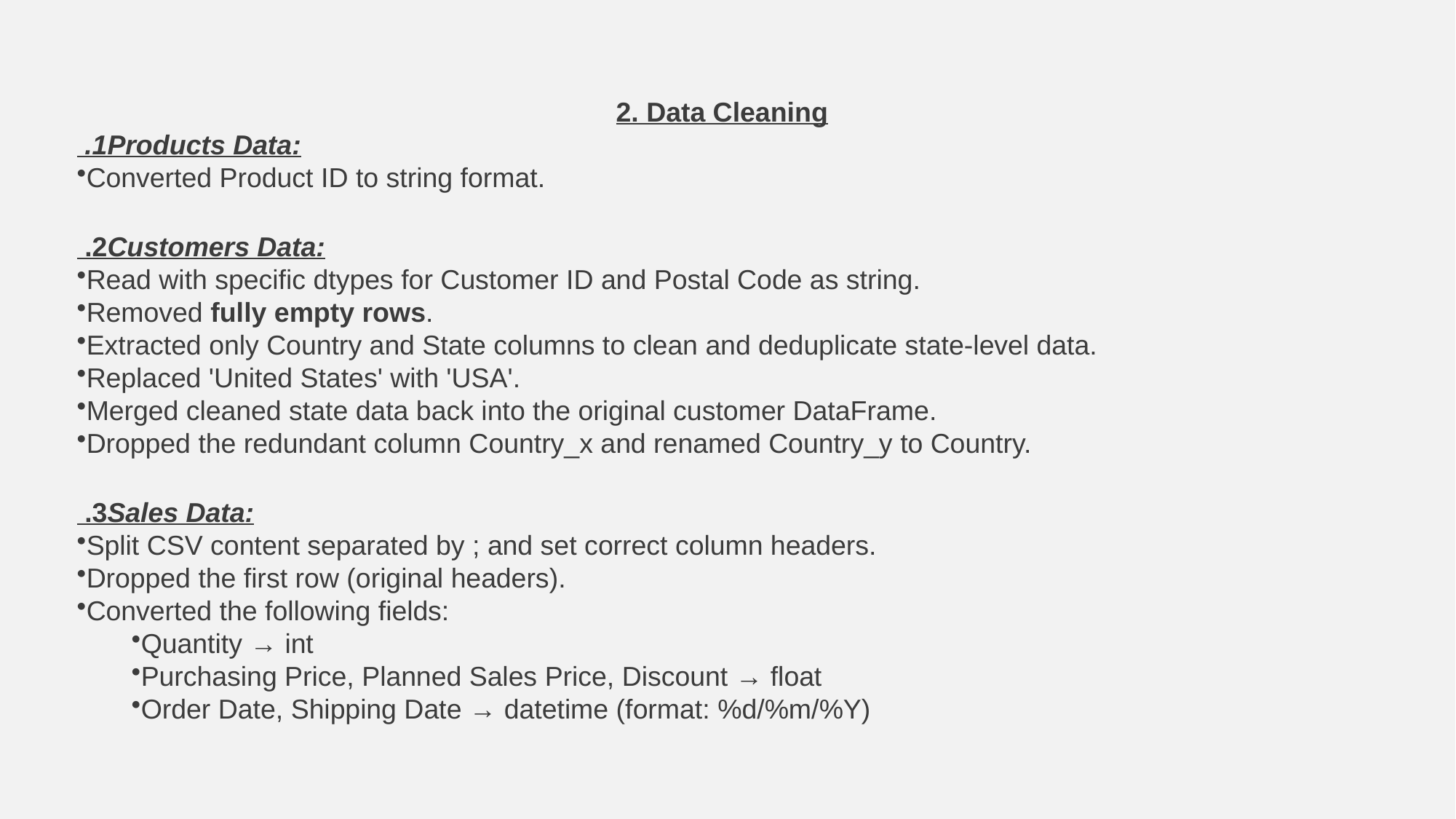

2. Data Cleaning
 .1Products Data:
Converted Product ID to string format.

 .2Customers Data:
Read with specific dtypes for Customer ID and Postal Code as string.
Removed fully empty rows.
Extracted only Country and State columns to clean and deduplicate state-level data.
Replaced 'United States' with 'USA'.
Merged cleaned state data back into the original customer DataFrame.
Dropped the redundant column Country_x and renamed Country_y to Country.

 .3Sales Data:
Split CSV content separated by ; and set correct column headers.
Dropped the first row (original headers).
Converted the following fields:
Quantity → int
Purchasing Price, Planned Sales Price, Discount → float
Order Date, Shipping Date → datetime (format: %d/%m/%Y)